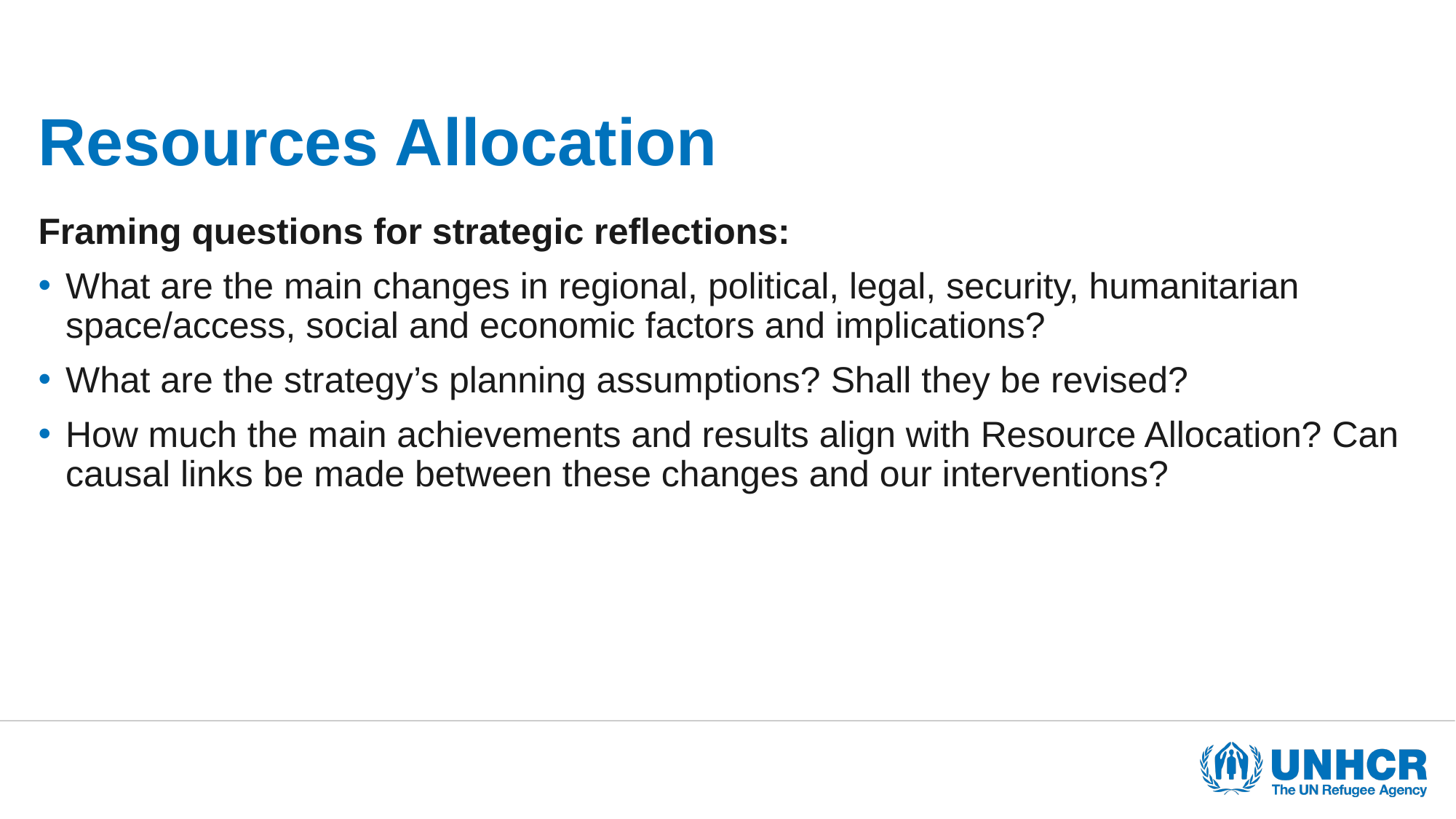

# Resources Allocation
Framing questions for strategic reflections:
What are the main changes in regional, political, legal, security, humanitarian space/access, social and economic factors and implications?
What are the strategy’s planning assumptions? Shall they be revised?
How much the main achievements and results align with Resource Allocation? Can causal links be made between these changes and our interventions?